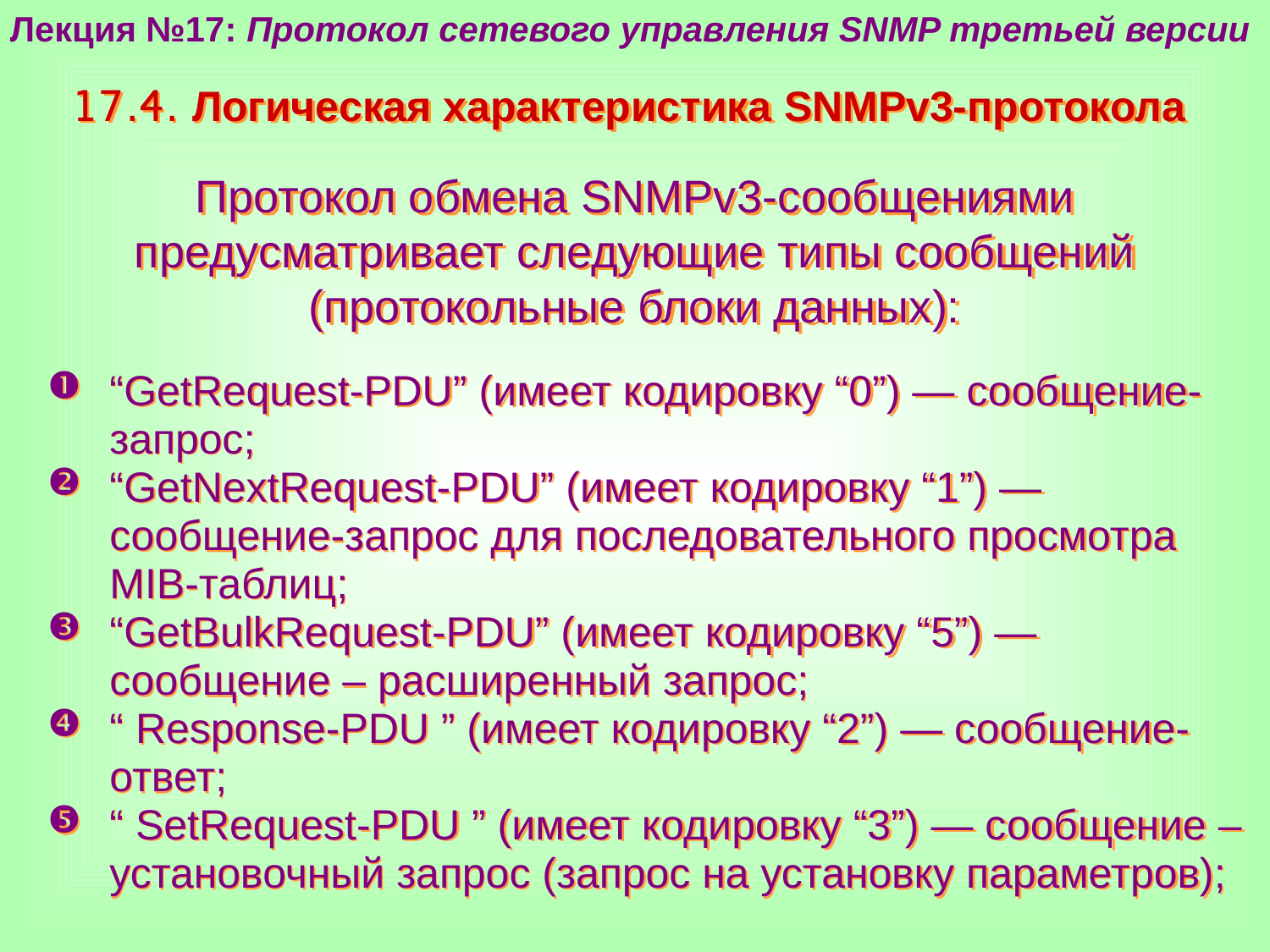

Лекция №17: Протокол сетевого управления SNMP третьей версии
17.4. Логическая характеристика SNMPv3-протокола
Протокол обмена SNMPv3-сообщениями предусматривает следующие типы сообщений (протокольные блоки данных):
“GetRequest-PDU” (имеет кодировку “0”) — сообщение-запрос;
“GetNextRequest-PDU” (имеет кодировку “1”) — сообщение-запрос для последовательного просмотра MIB-таблиц;
“GetBulkRequest-PDU” (имеет кодировку “5”) — сообщение – расширенный запрос;
“ Response-PDU ” (имеет кодировку “2”) — сообщение-ответ;
“ SetRequest-PDU ” (имеет кодировку “3”) — сообщение – установочный запрос (запрос на установку параметров);